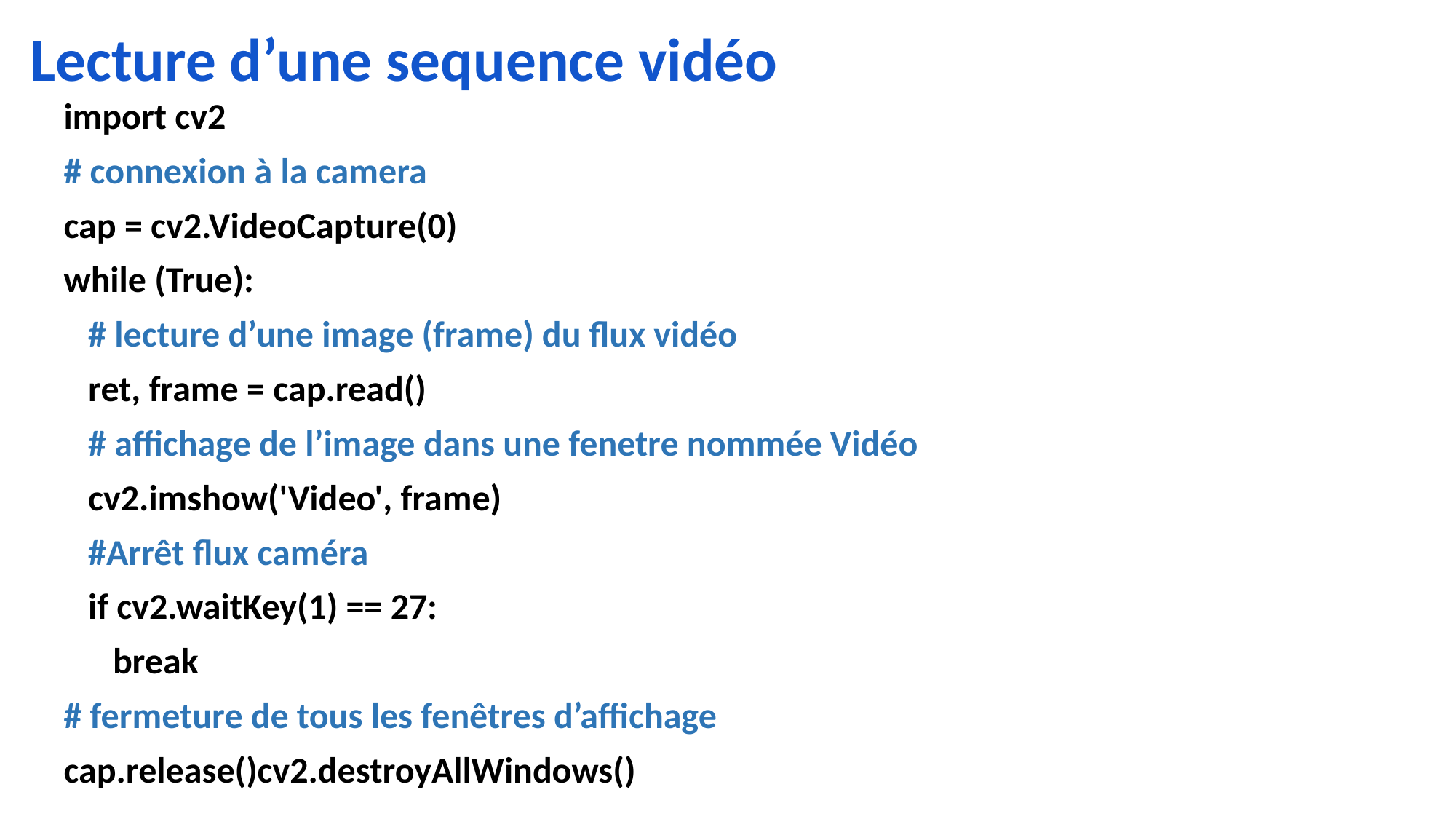

# Lecture d’une sequence vidéo
import cv2
# connexion à la camera
cap = cv2.VideoCapture(0)
while (True):
   # lecture d’une image (frame) du flux vidéo
   ret, frame = cap.read()
   # affichage de l’image dans une fenetre nommée Vidéo
   cv2.imshow('Video', frame)
   #Arrêt flux caméra
   if cv2.waitKey(1) == 27:
      break
# fermeture de tous les fenêtres d’affichage
cap.release()cv2.destroyAllWindows()